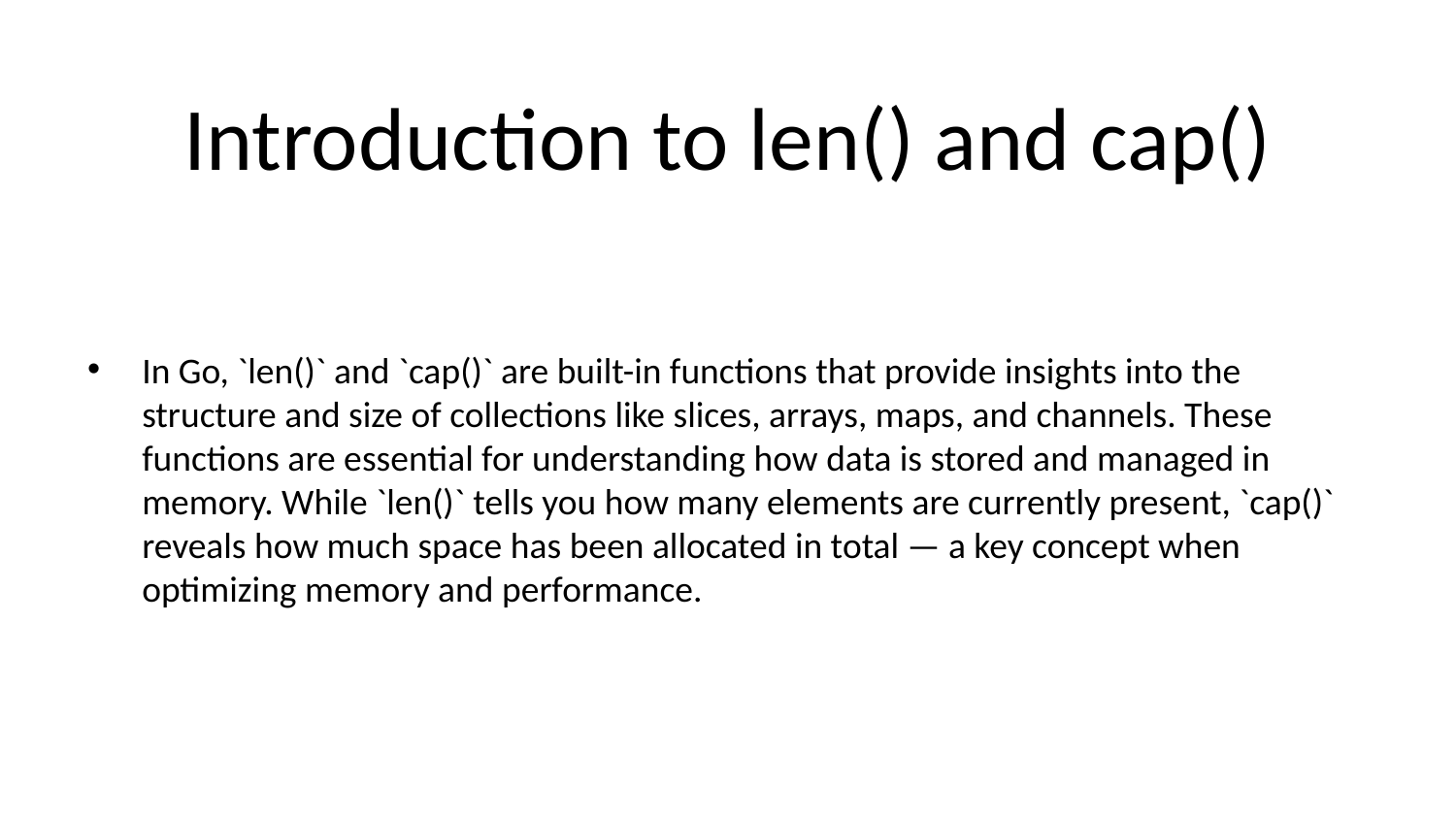

# Introduction to len() and cap()

In Go, `len()` and `cap()` are built-in functions that provide insights into the structure and size of collections like slices, arrays, maps, and channels. These functions are essential for understanding how data is stored and managed in memory. While `len()` tells you how many elements are currently present, `cap()` reveals how much space has been allocated in total — a key concept when optimizing memory and performance.